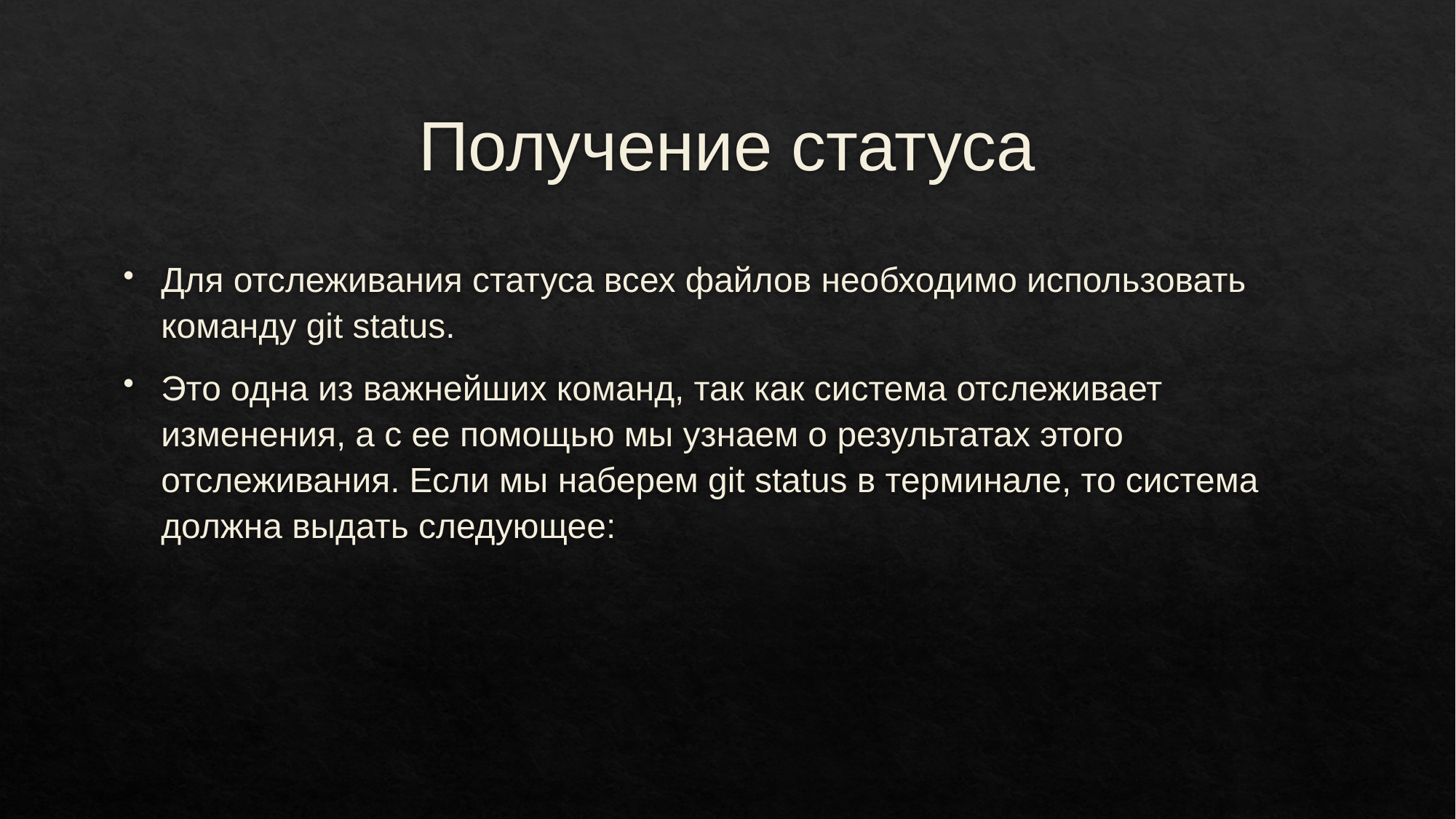

# Получение статуса
Для отслеживания статуса всех файлов необходимо использовать команду git status.
Это одна из важнейших команд, так как система отслеживает изменения, а с ее помощью мы узнаем о результатах этого отслеживания. Если мы наберем git status в терминале, то система должна выдать следующее: